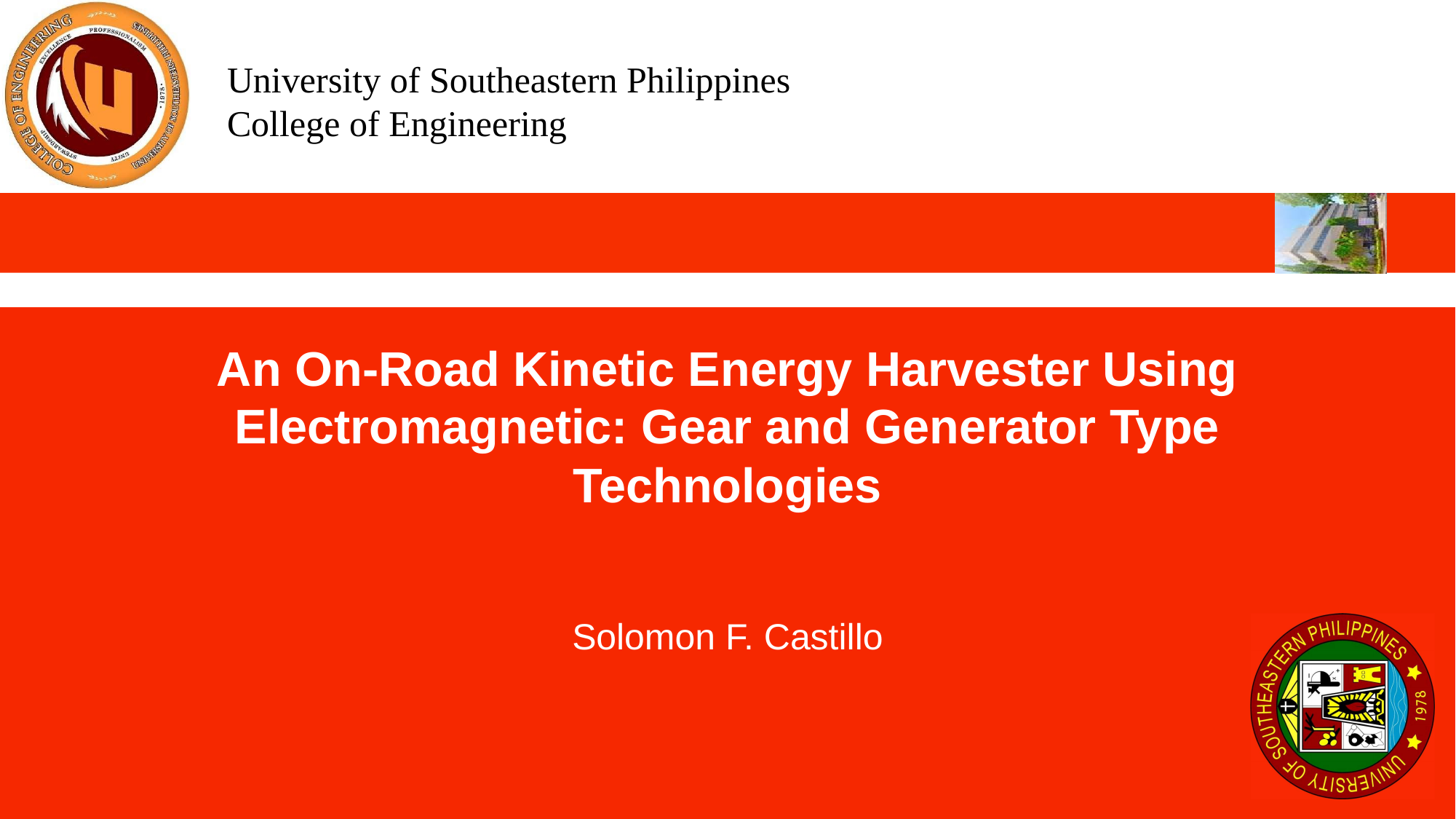

University of Southeastern Philippines
College of Engineering

An On-Road Kinetic Energy Harvester Using Electromagnetic: Gear and Generator Type Technologies
Solomon F. Castillo